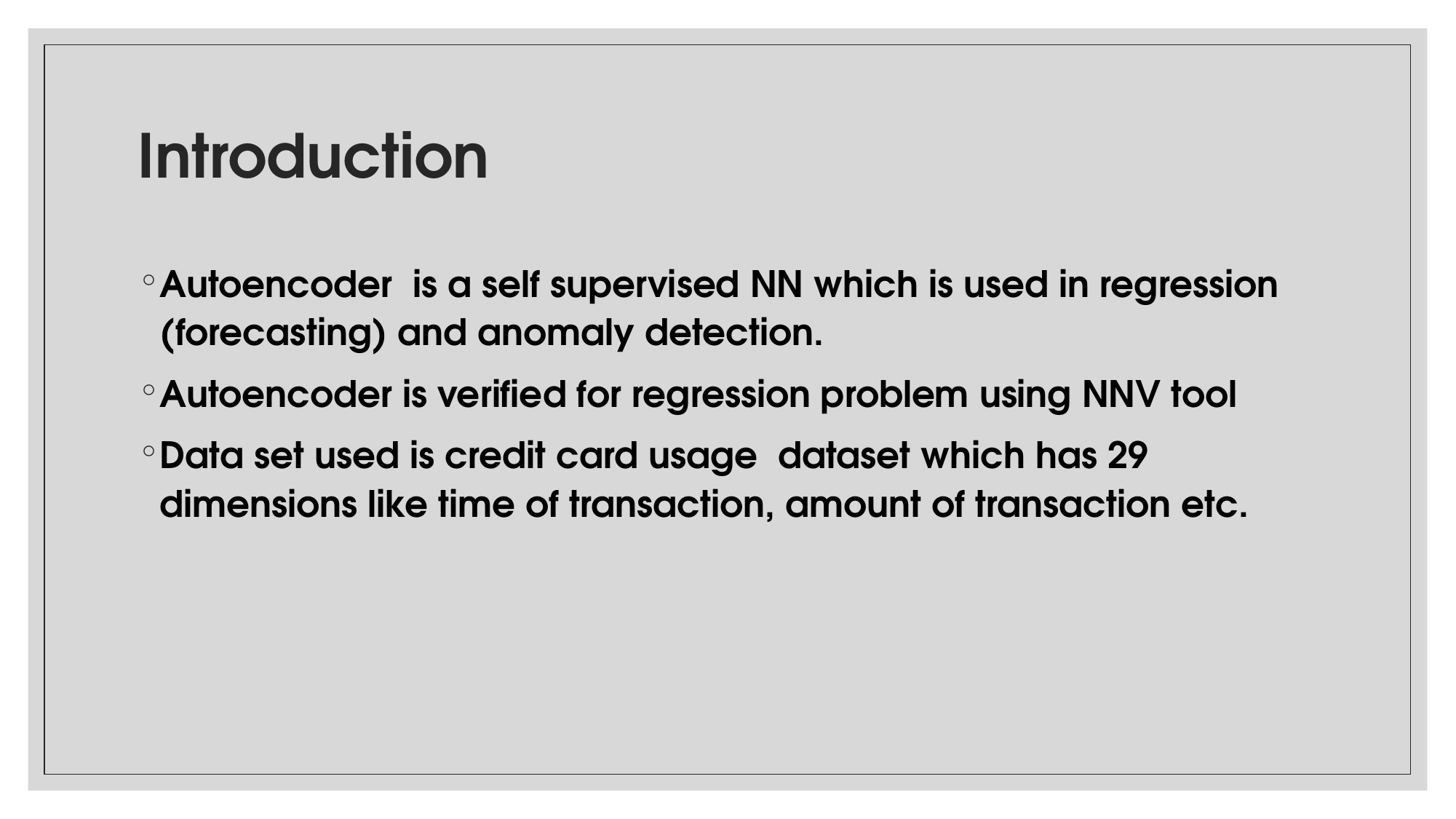

# Introduction
Autoencoder  is a self supervised NN which is used in regression (forecasting) and anomaly detection.
Autoencoder is verified for regression problem using NNV tool
Data set used is credit card usage  dataset which has 29 dimensions like time of transaction, amount of transaction etc.